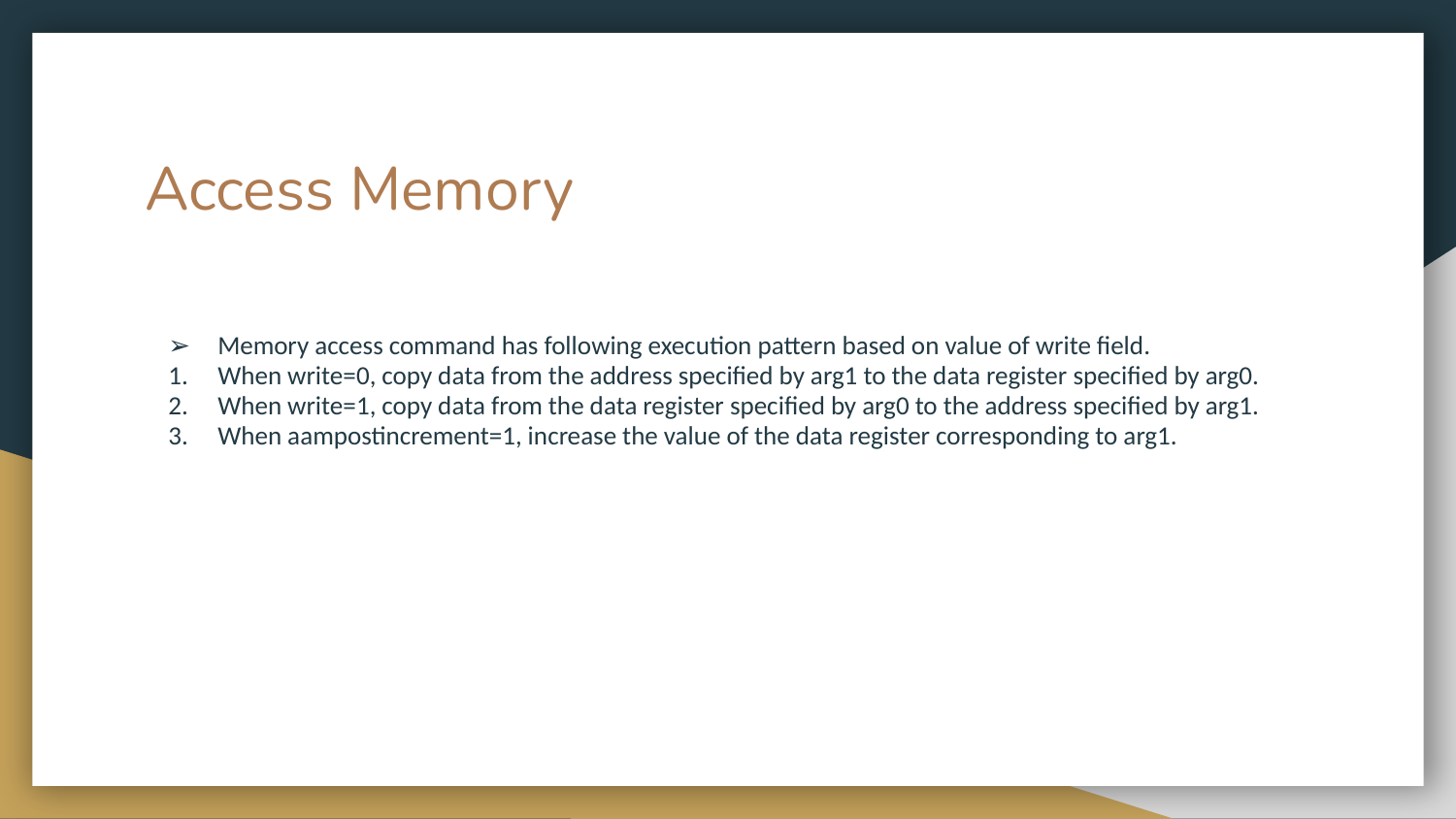

# Access Memory
Memory access command has following execution pattern based on value of write field.
When write=0, copy data from the address specified by arg1 to the data register specified by arg0.
When write=1, copy data from the data register specified by arg0 to the address specified by arg1.
When aampostincrement=1, increase the value of the data register corresponding to arg1.